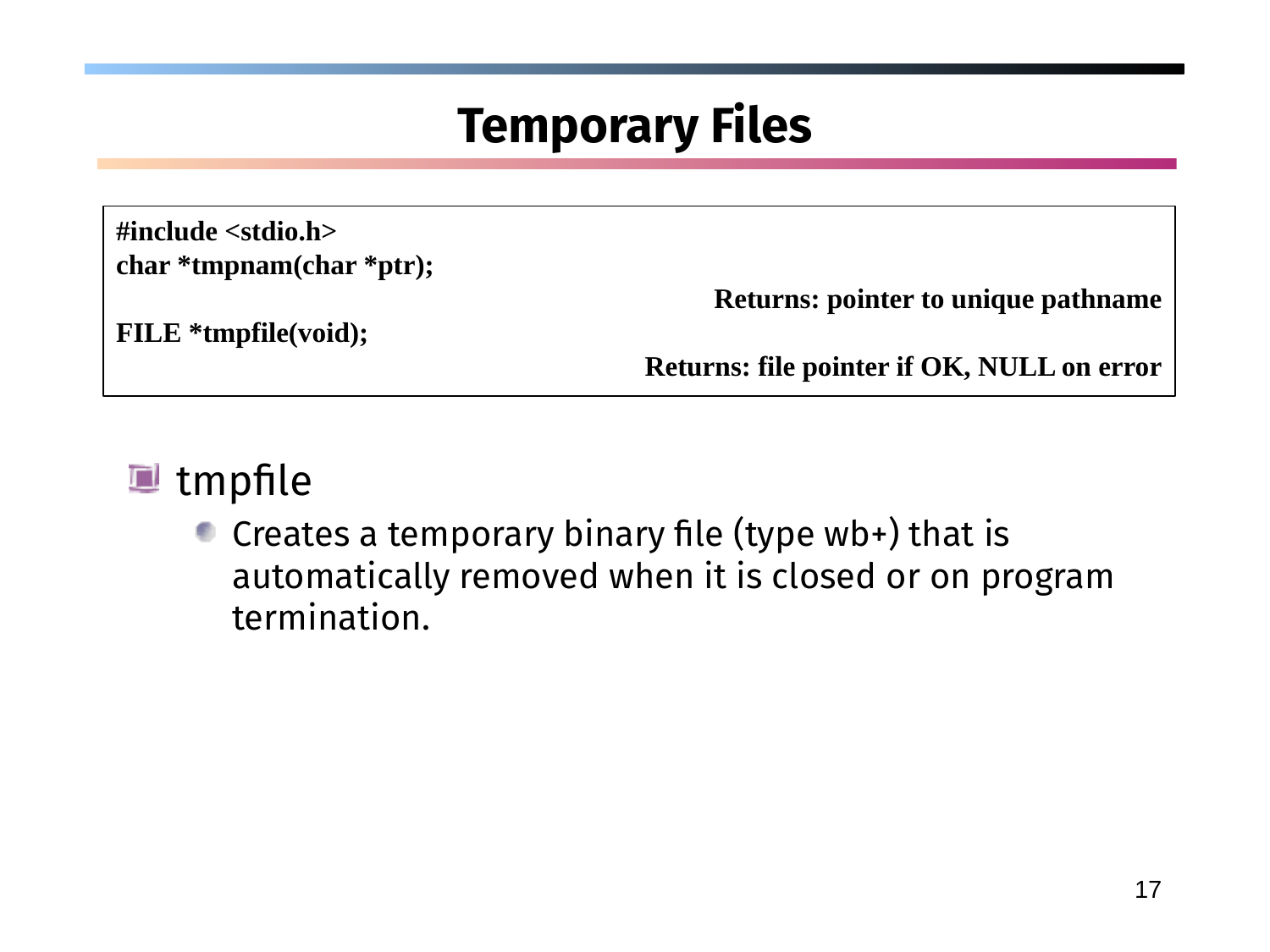

# Temporary Files

#include <stdio.h>
char *tmpnam(char *ptr);
			Returns: pointer to unique pathname
FILE *tmpfile(void);
Returns: file pointer if OK, NULL on error

tmpfile
Creates a temporary binary file (type wb+) that is automatically removed when it is closed or on program termination.
17